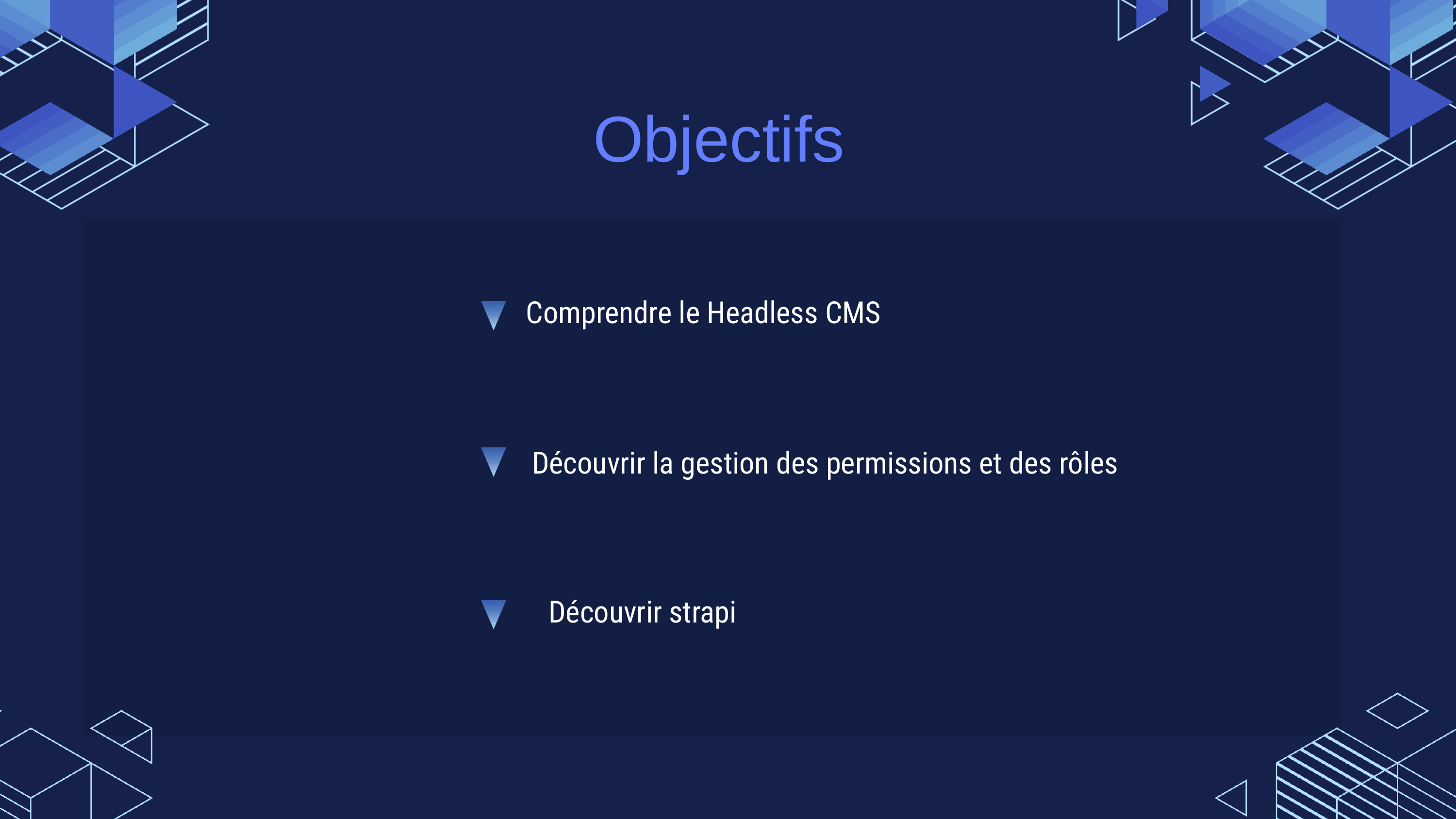

Objectifs

Comprendre le Headless CMS

Découvrir la gestion des permissions et des rôles

Découvrir strapi